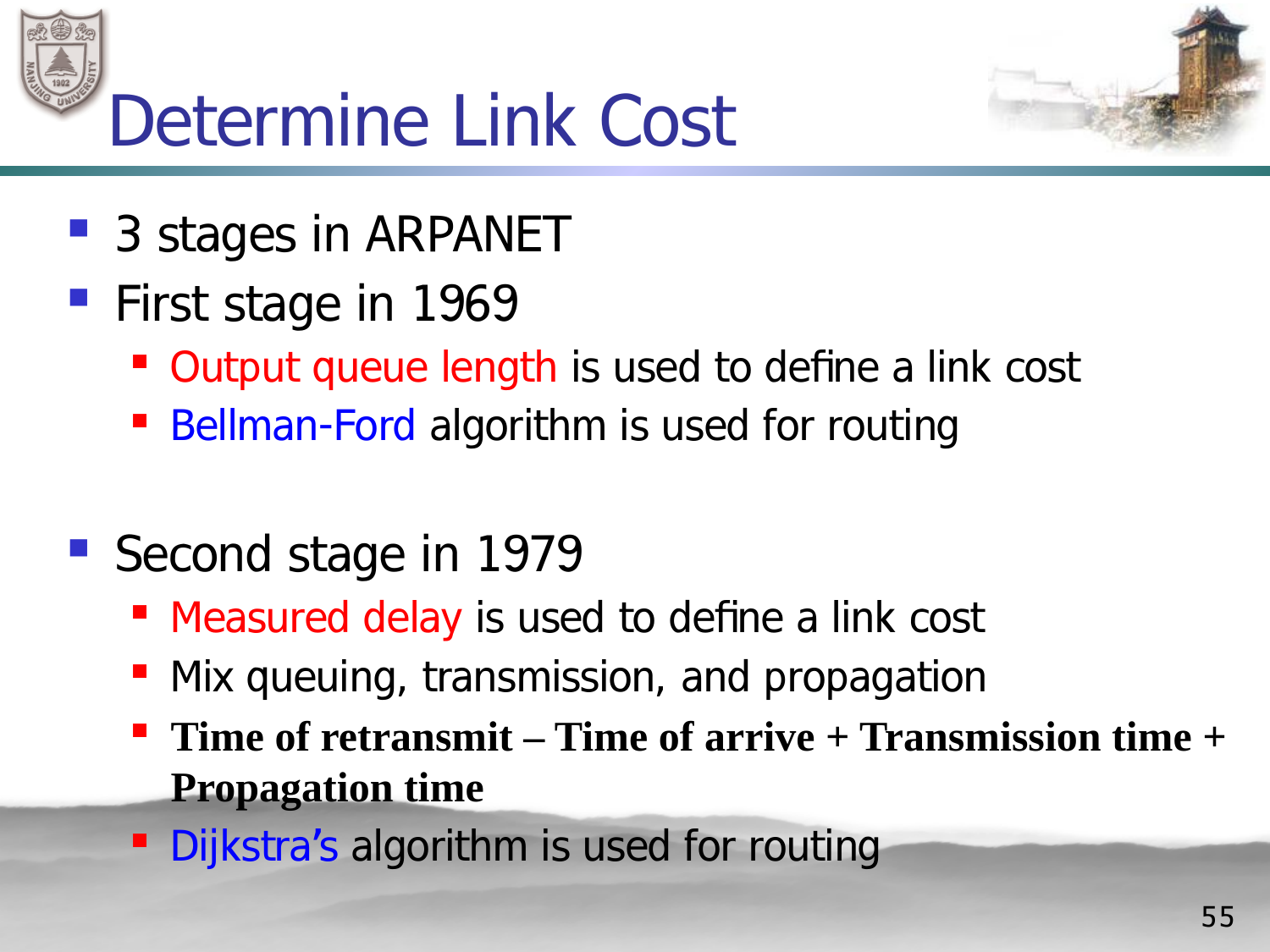

# Determine Link Cost
3 stages in ARPANET
First stage in 1969
Output queue length is used to define a link cost
Bellman-Ford algorithm is used for routing

Second stage in 1979
Measured delay is used to define a link cost
Mix queuing, transmission, and propagation
Time of retransmit – Time of arrive + Transmission time + Propagation time
Dijkstra’s algorithm is used for routing
55